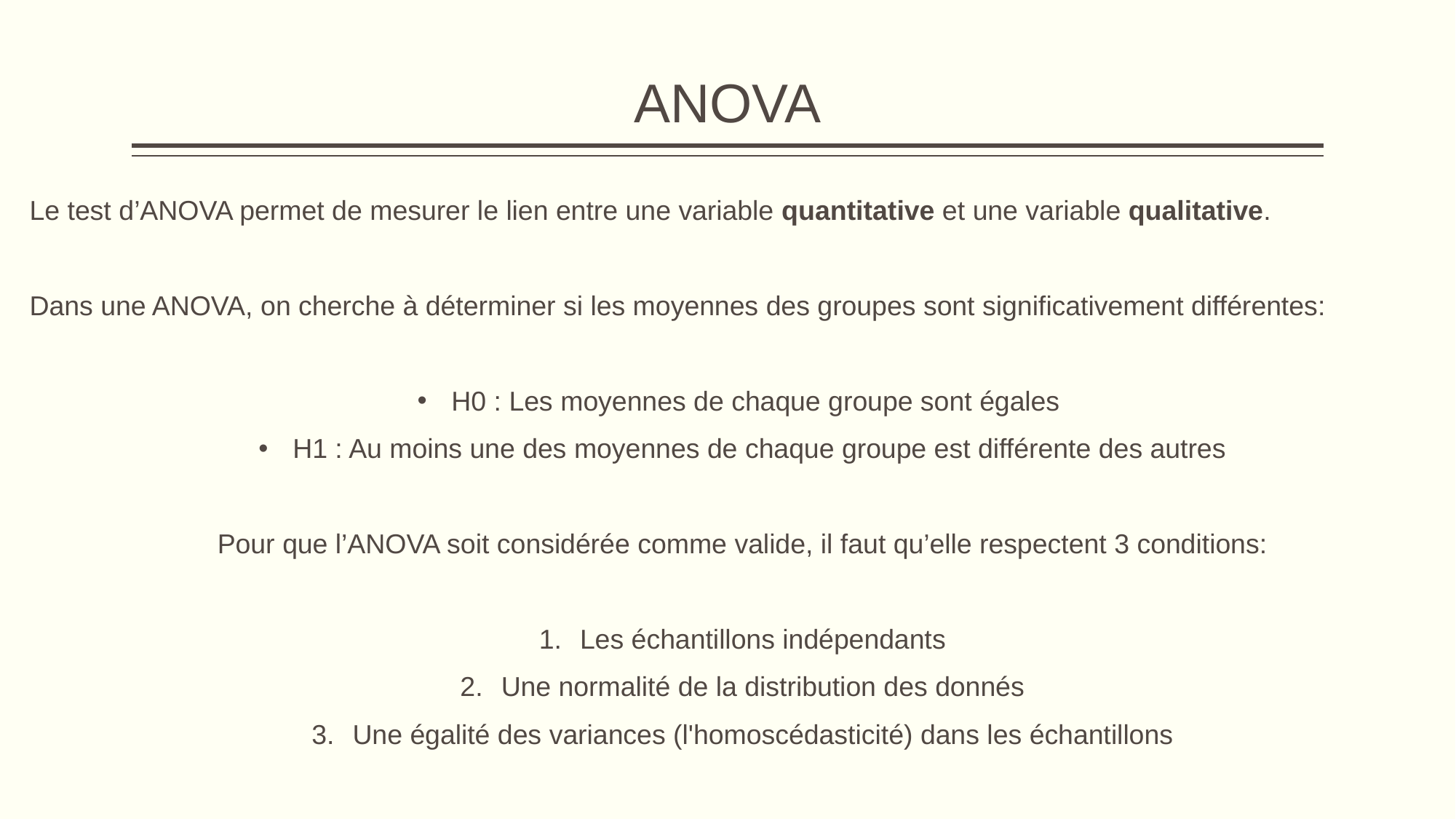

# ANOVA
Le test d’ANOVA permet de mesurer le lien entre une variable quantitative et une variable qualitative.

Dans une ANOVA, on cherche à déterminer si les moyennes des groupes sont significativement différentes:

H0 : Les moyennes de chaque groupe sont égales
H1 : Au moins une des moyennes de chaque groupe est différente des autres

Pour que l’ANOVA soit considérée comme valide, il faut qu’elle respectent 3 conditions:

Les échantillons indépendants
Une normalité de la distribution des donnés
Une égalité des variances (l'homoscédasticité) dans les échantillons